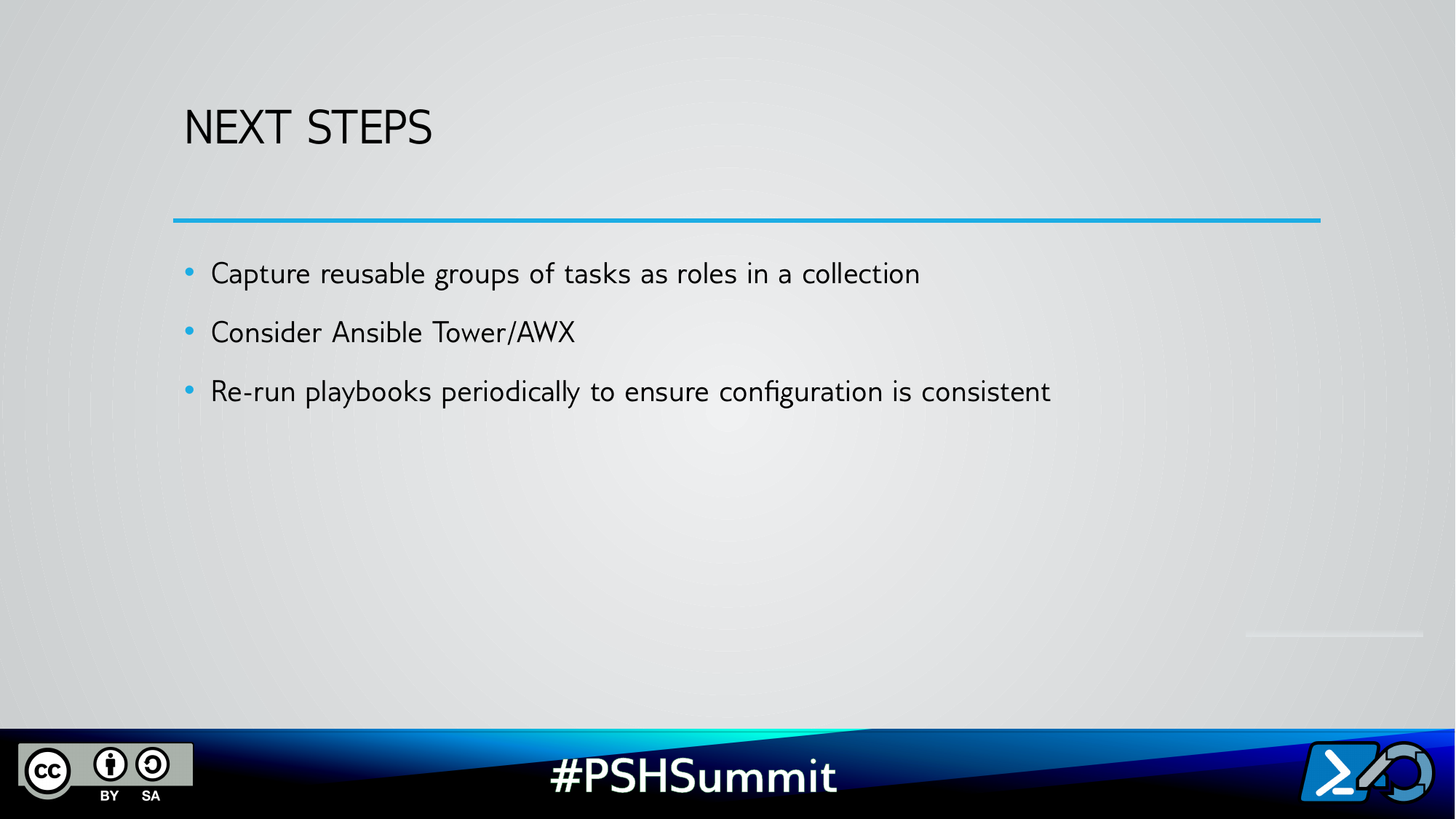

# Next Steps
Capture reusable groups of tasks as roles in a collection
Consider Ansible Tower/AWX
Re-run playbooks periodically to ensure configuration is consistent